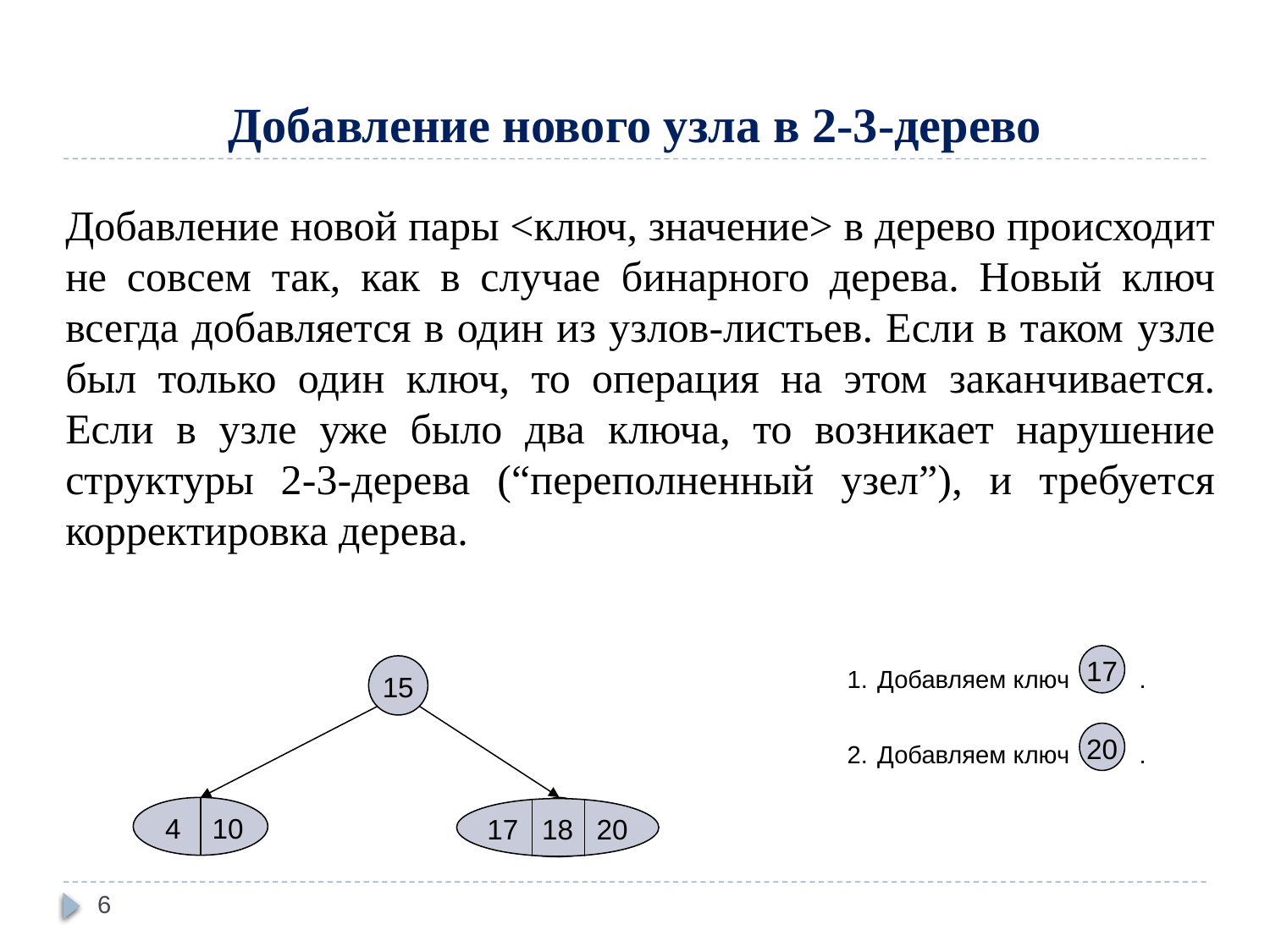

# Добавление нового узла в 2-3-дерево
Добавление новой пары <ключ, значение> в дерево происходит не совсем так, как в случае бинарного дерева. Новый ключ всегда добавляется в один из узлов-листьев. Если в таком узле был только один ключ, то операция на этом заканчивается. Если в узле уже было два ключа, то возникает нарушение структуры 2-3-дерева (“переполненный узел”), и требуется корректировка дерева.
17
Добавляем ключ          .
15
20
Добавляем ключ          .
 4    10
18
17   18   20
17   18
6